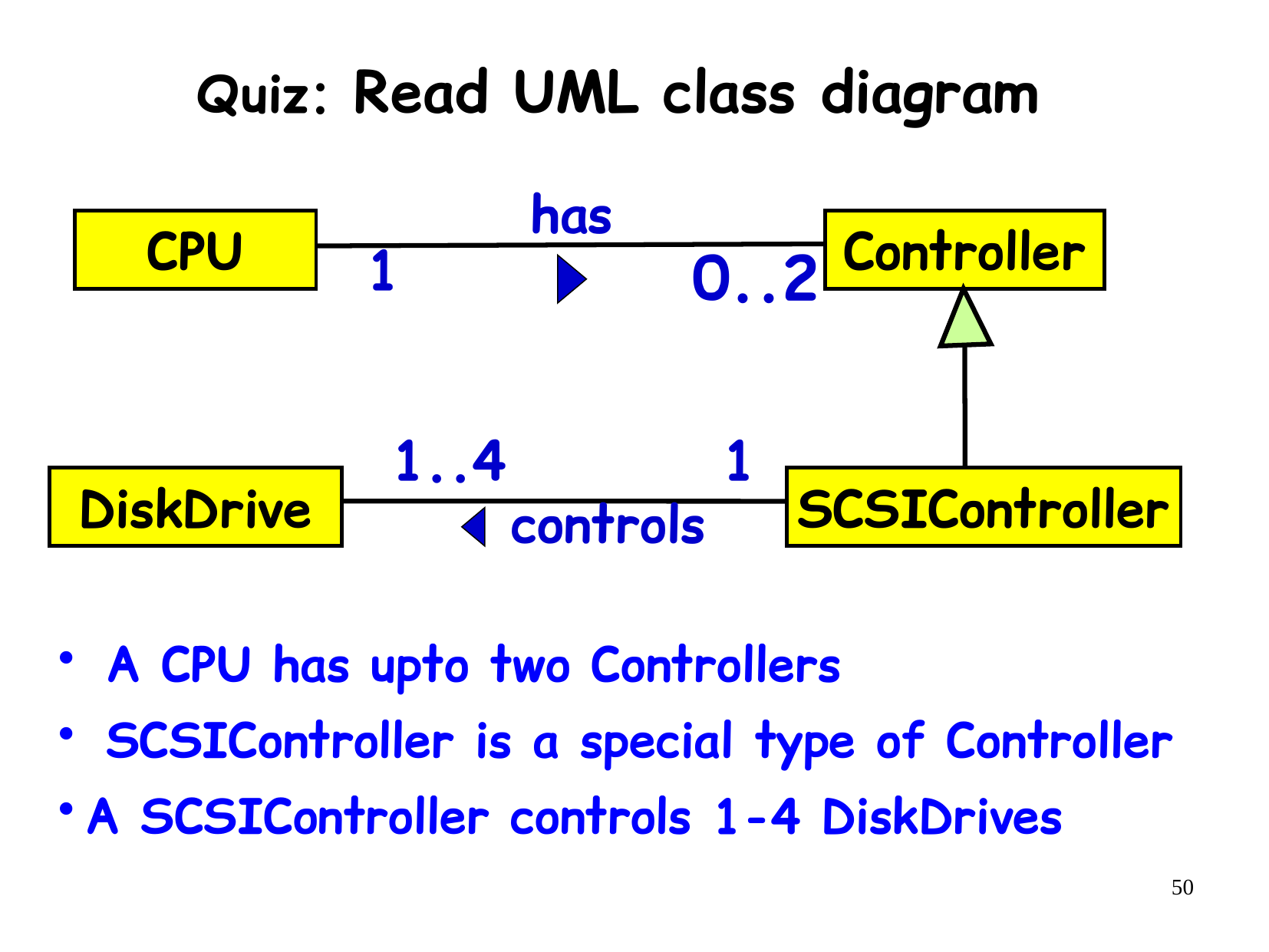

# Quiz: Read UML class diagram
has
CPU
Controller
1
0..2

1..4
1
DiskDrive
SCSIController
controls

 A CPU has upto two Controllers
 SCSIController is a special type of Controller
A SCSIController controls 1-4 DiskDrives